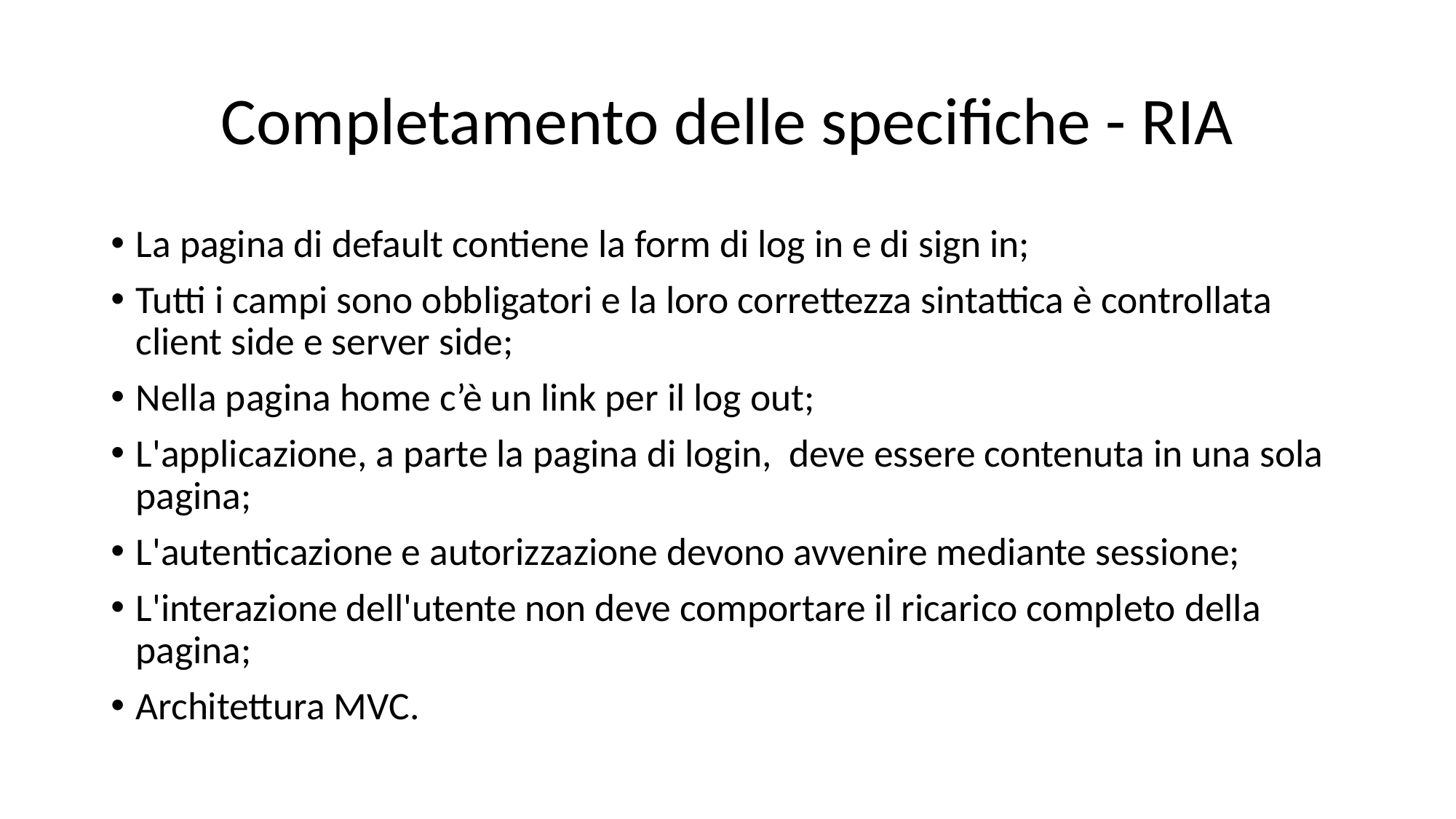

# Completamento delle specifiche - RIA
La pagina di default contiene la form di log in e di sign in;
Tutti i campi sono obbligatori e la loro correttezza sintattica è controllata client side e server side;
Nella pagina home c’è un link per il log out;
L'applicazione, a parte la pagina di login,  deve essere contenuta in una sola pagina;
L'autenticazione e autorizzazione devono avvenire mediante sessione;
L'interazione dell'utente non deve comportare il ricarico completo della pagina;
Architettura MVC.